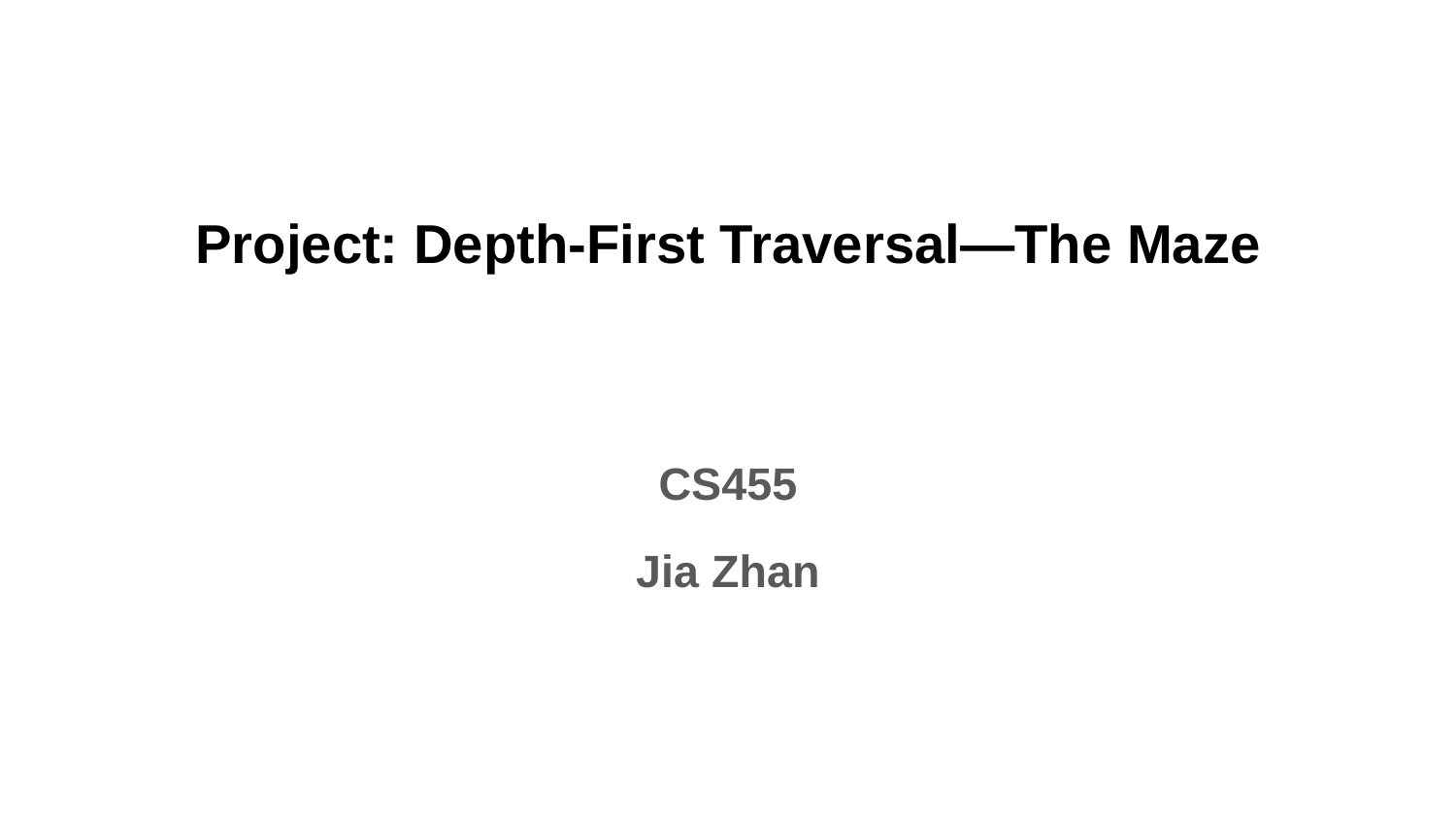

# Project: Depth-First Traversal—The Maze

CS455

Jia Zhan